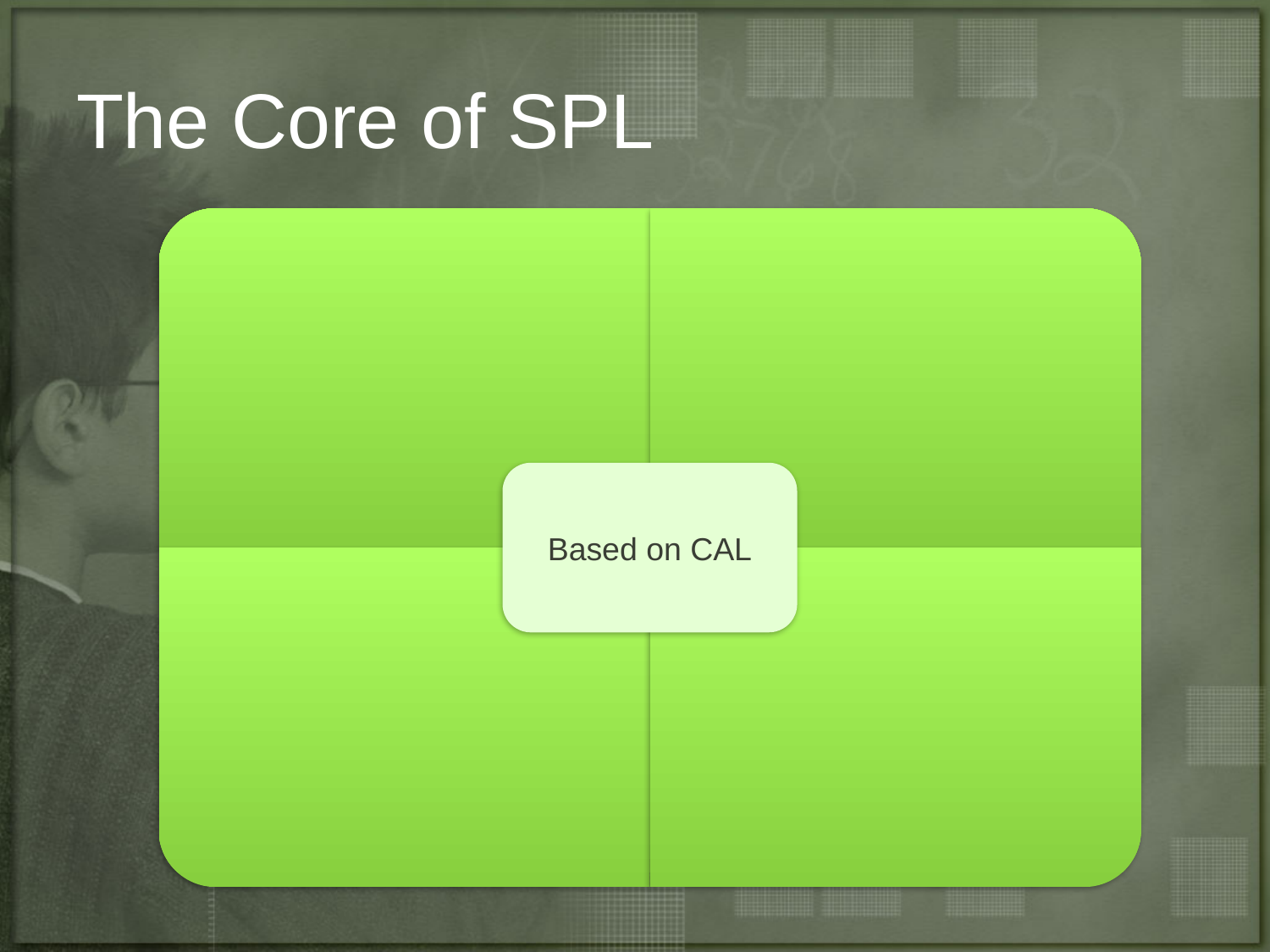

# The Core of SPL
Workflow control
Resource management
Encapsulation
Optimization
Based on CAL